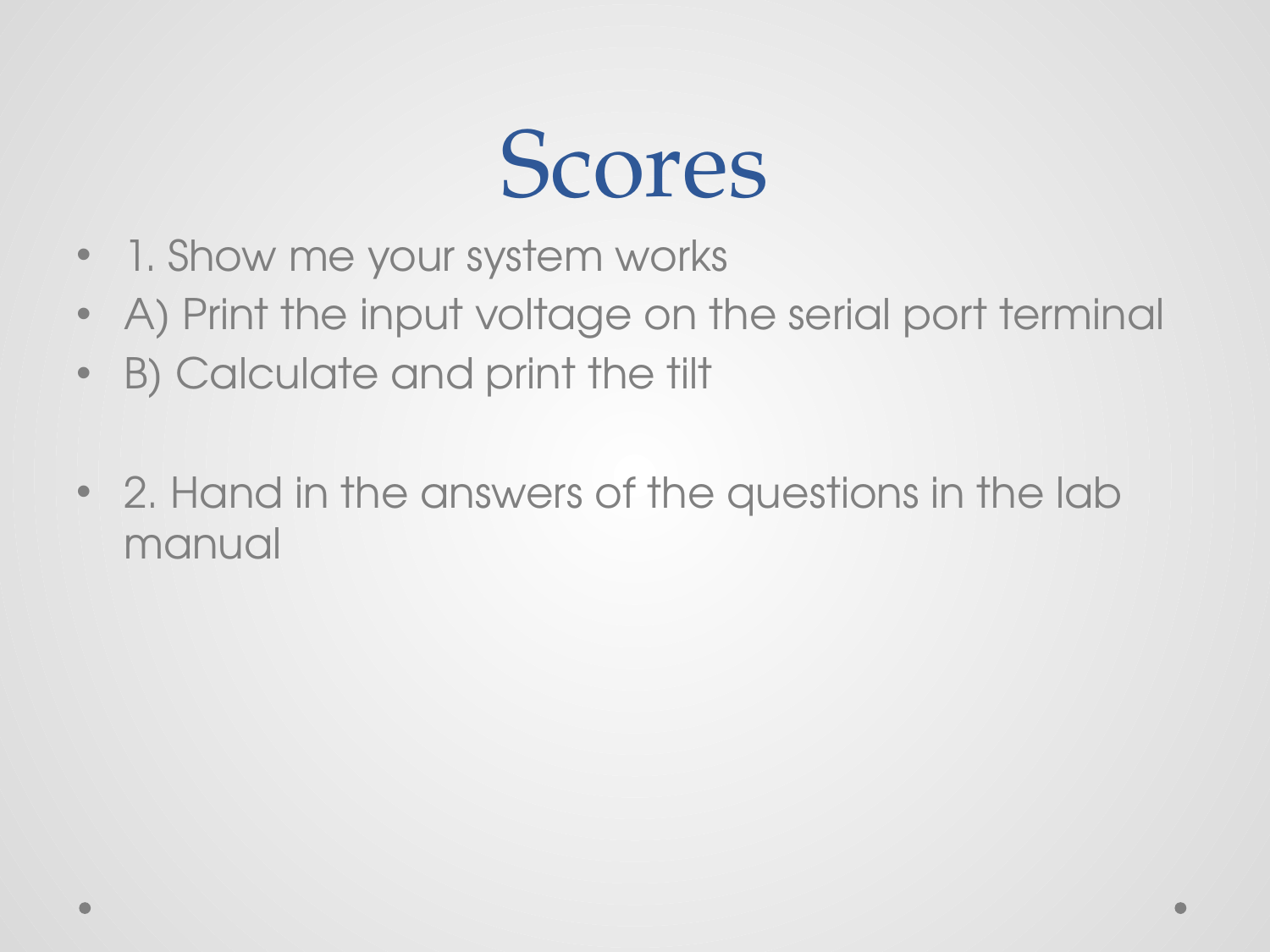

# Scores
1. Show me your system works
A) Print the input voltage on the serial port terminal
B) Calculate and print the tilt

2. Hand in the answers of the questions in the lab manual